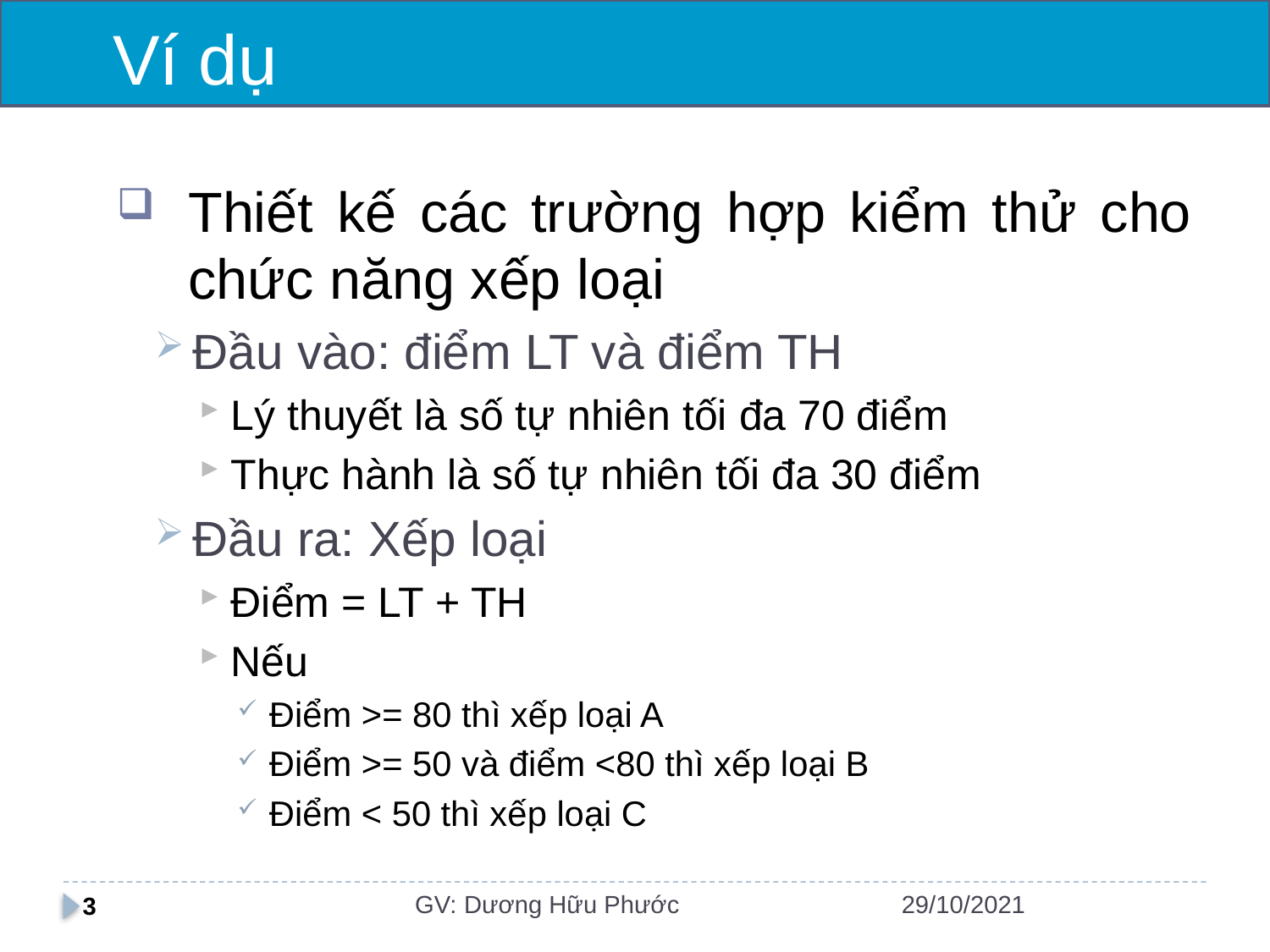

# Ví dụ
Thiết kế các trường hợp kiểm thử cho chức năng xếp loại
Đầu vào: điểm LT và điểm TH
Lý thuyết là số tự nhiên tối đa 70 điểm
Thực hành là số tự nhiên tối đa 30 điểm
Đầu ra: Xếp loại
Điểm = LT + TH
Nếu
Điểm >= 80 thì xếp loại A
Điểm >= 50 và điểm <80 thì xếp loại B
Điểm < 50 thì xếp loại C
GV: Dương Hữu Phước
29/10/2021
3